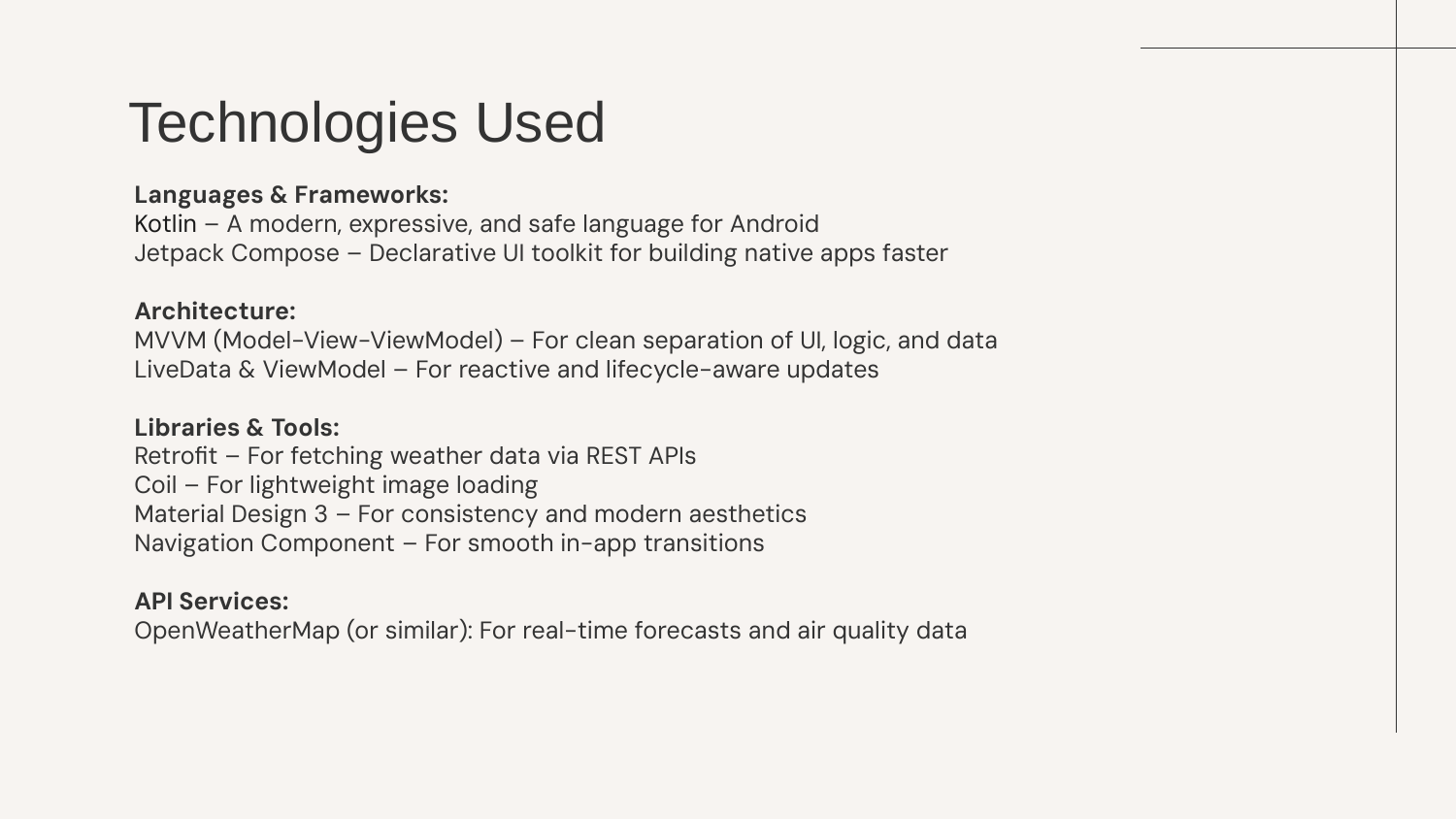

# Technologies Used
Languages & Frameworks:
Kotlin – A modern, expressive, and safe language for Android
Jetpack Compose – Declarative UI toolkit for building native apps faster

Architecture:
MVVM (Model-View-ViewModel) – For clean separation of UI, logic, and data
LiveData & ViewModel – For reactive and lifecycle-aware updates

Libraries & Tools:
Retrofit – For fetching weather data via REST APIs
Coil – For lightweight image loading
Material Design 3 – For consistency and modern aesthetics
Navigation Component – For smooth in-app transitions

API Services:
OpenWeatherMap (or similar): For real-time forecasts and air quality data